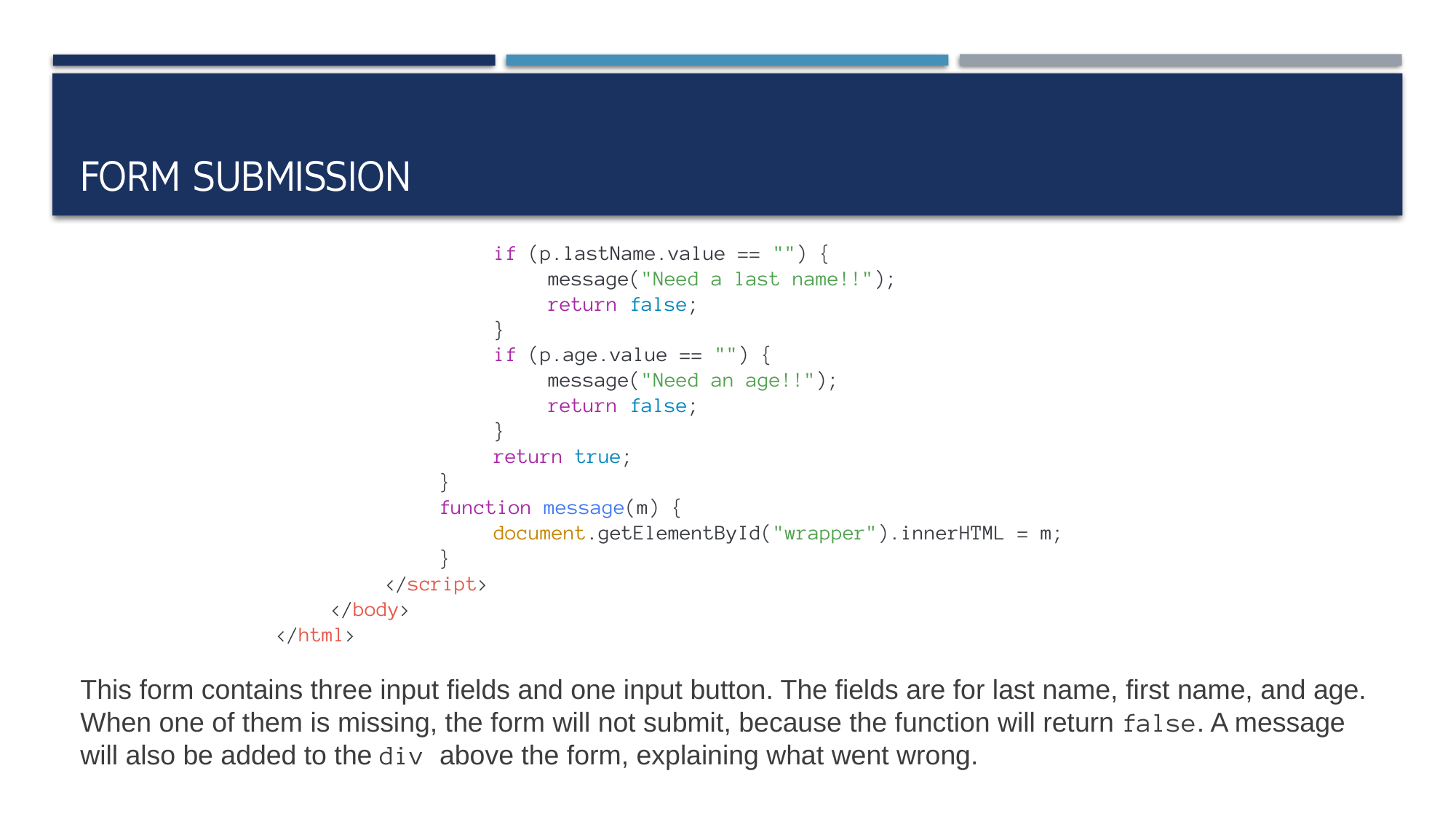

# Form submission
if (p.lastName.value == "") {
message("Need a last name!!");
return false;
}
if (p.age.value == "") {
message("Need an age!!");
return false;
}
return true;
}
function message(m) {
document.getElementById("wrapper").innerHTML = m;
}
</script>
</body>
</html>
This form contains three input fields and one input button. The fields are for last name, first name, and age. When one of them is missing, the form will not submit, because the function will return false. A message will also be added to the div above the form, explaining what went wrong.